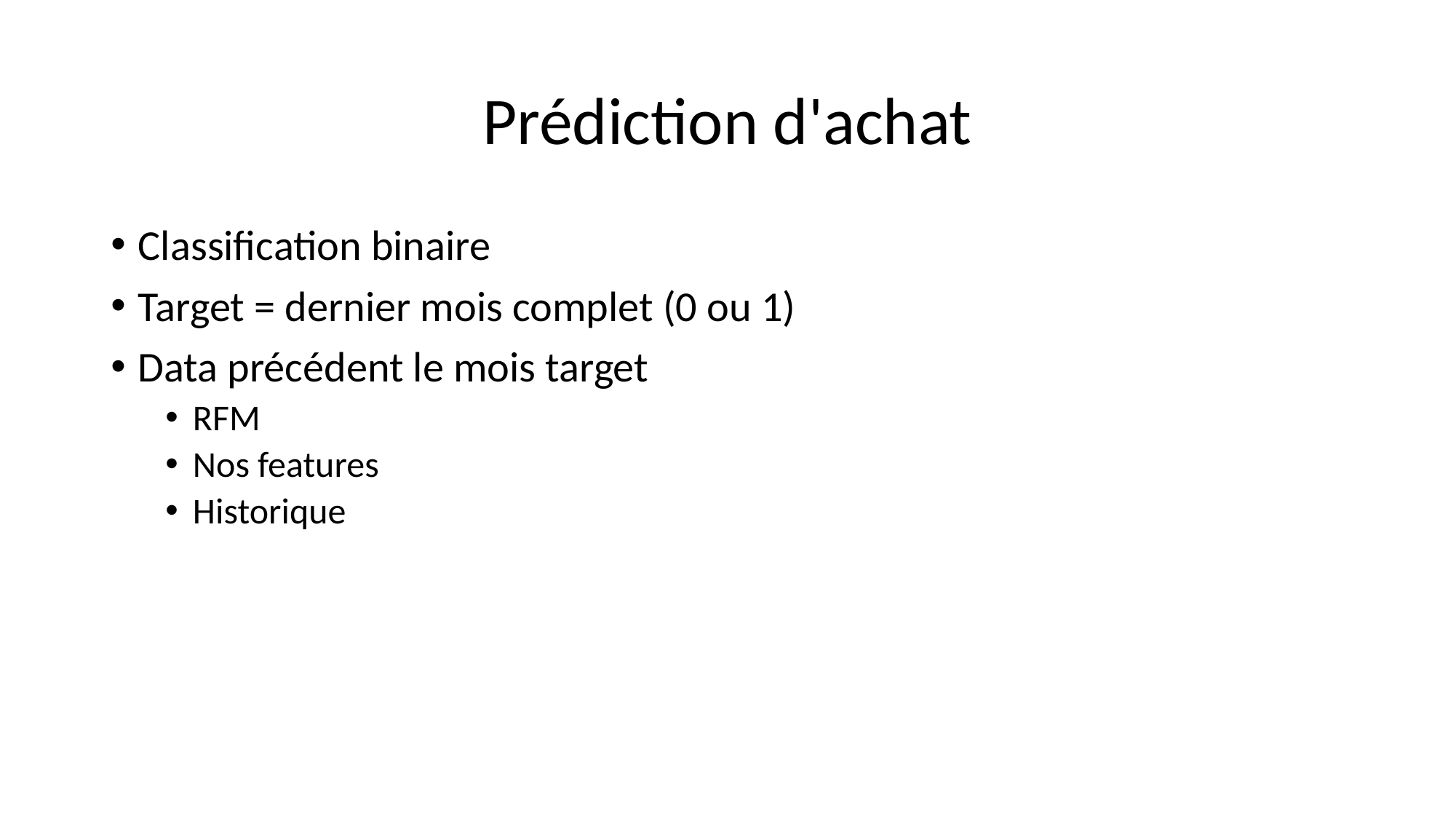

# Prédiction d'achat
Classification binaire
Target = dernier mois complet (0 ou 1)
Data précédent le mois target
RFM
Nos features
Historique